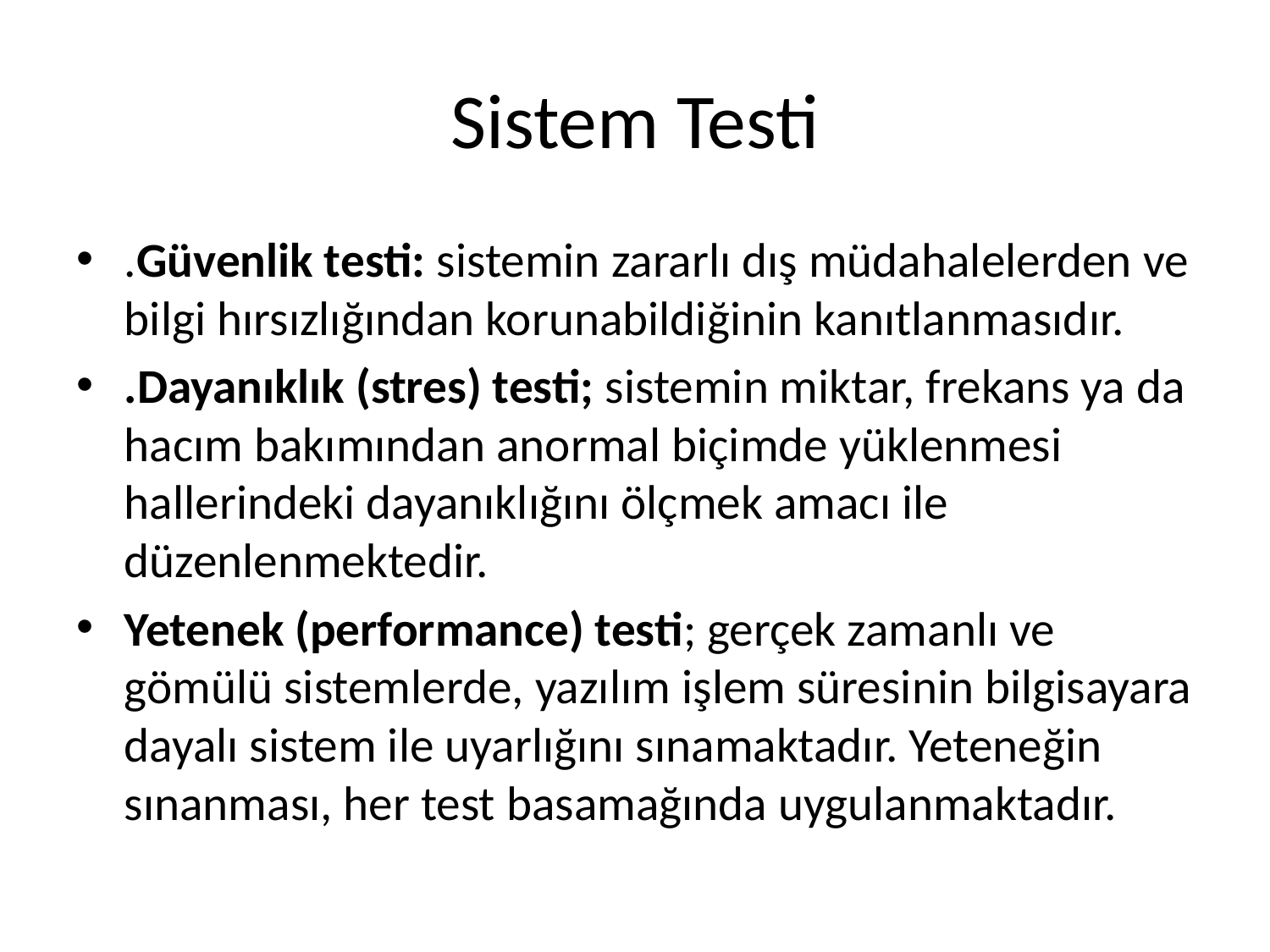

# Sistem Testi
.Güvenlik testi: sistemin zararlı dış müdahalelerden ve bilgi hırsızlığından korunabildiğinin kanıtlanmasıdır.
.Dayanıklık (stres) testi; sistemin miktar, frekans ya da hacım bakımından anormal biçimde yüklenmesi hallerindeki dayanıklığını ölçmek amacı ile düzenlenmektedir.
Yetenek (performance) testi; gerçek zamanlı ve gömülü sistemlerde, yazılım işlem süresinin bilgisayara dayalı sistem ile uyarlığını sınamaktadır. Yeteneğin sınanması, her test basamağında uygulanmaktadır.